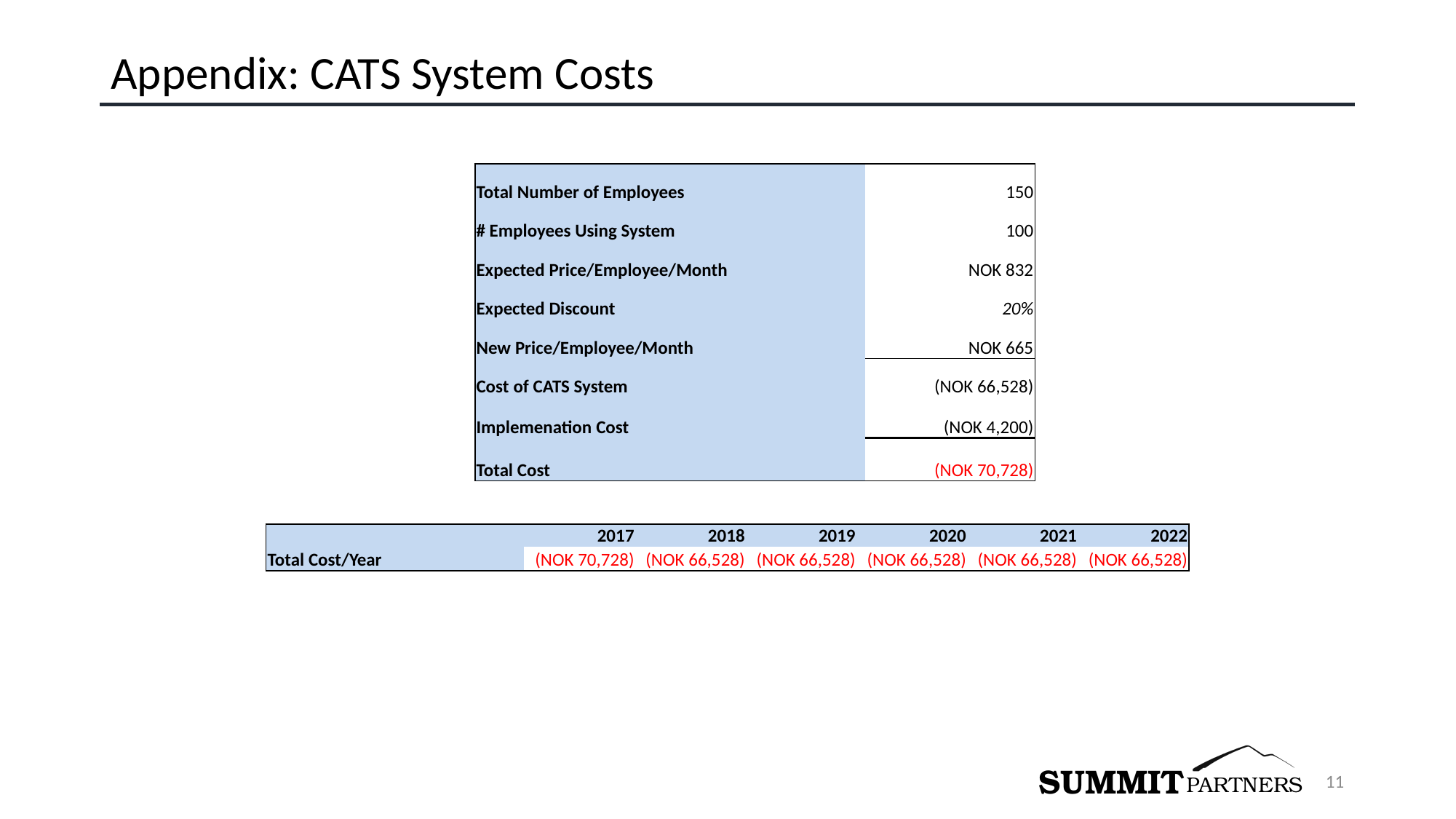

# Appendix: CATS System Costs
| Total Number of Employees | 150 |
| --- | --- |
| # Employees Using System | 100 |
| Expected Price/Employee/Month | NOK 832 |
| Expected Discount | 20% |
| New Price/Employee/Month | NOK 665 |
| Cost of CATS System | (NOK 66,528) |
| Implemenation Cost | (NOK 4,200) |
| Total Cost | (NOK 70,728) |
|  | 2017 | 2018 | 2019 | 2020 | 2021 | 2022 |
| --- | --- | --- | --- | --- | --- | --- |
| Total Cost/Year | (NOK 70,728) | (NOK 66,528) | (NOK 66,528) | (NOK 66,528) | (NOK 66,528) | (NOK 66,528) |
11